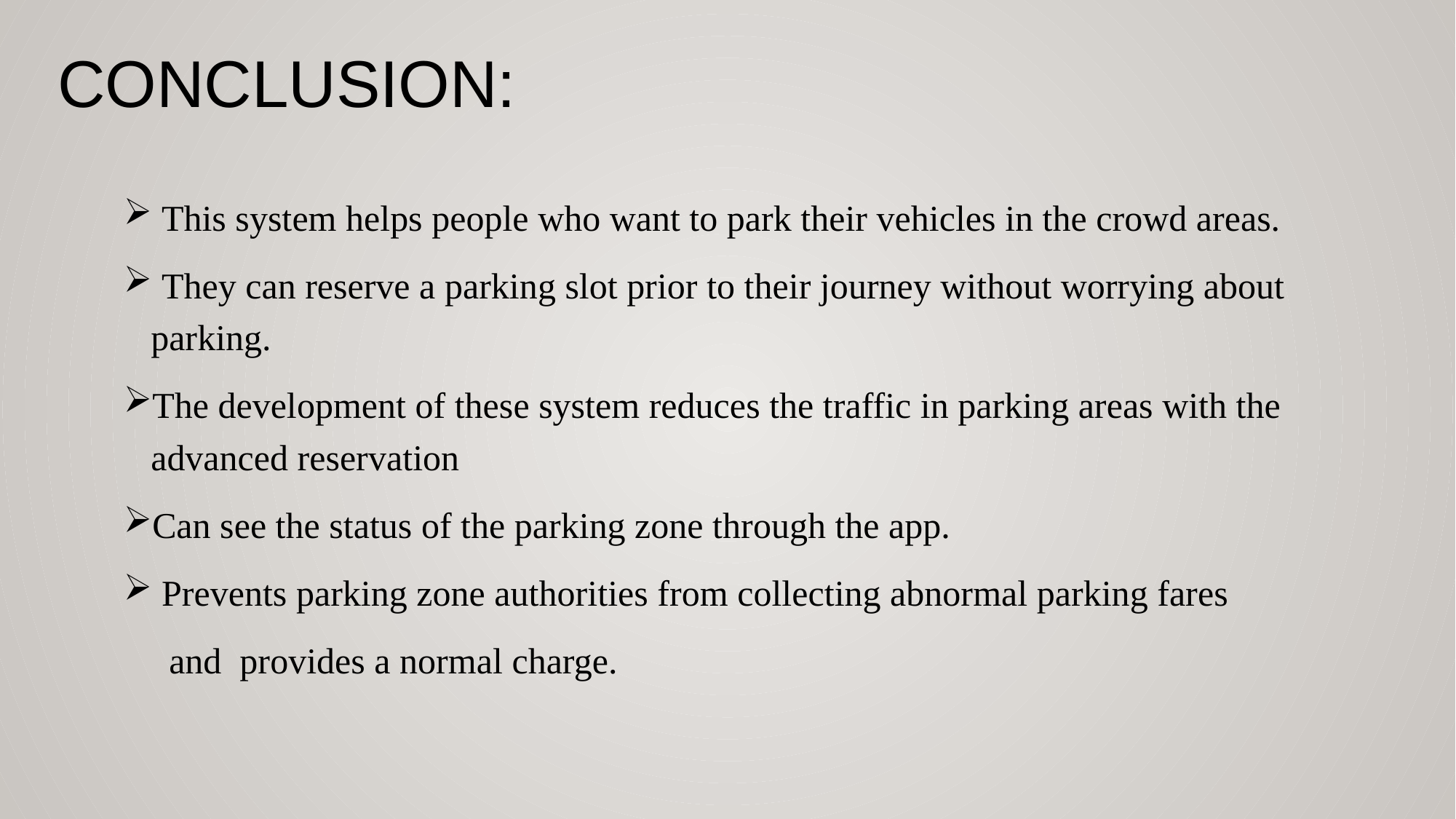

# CONCLUSION:
 This system helps people who want to park their vehicles in the crowd areas.
 They can reserve a parking slot prior to their journey without worrying about parking.
The development of these system reduces the traffic in parking areas with the advanced reservation
Can see the status of the parking zone through the app.
 Prevents parking zone authorities from collecting abnormal parking fares
     and  provides a normal charge.